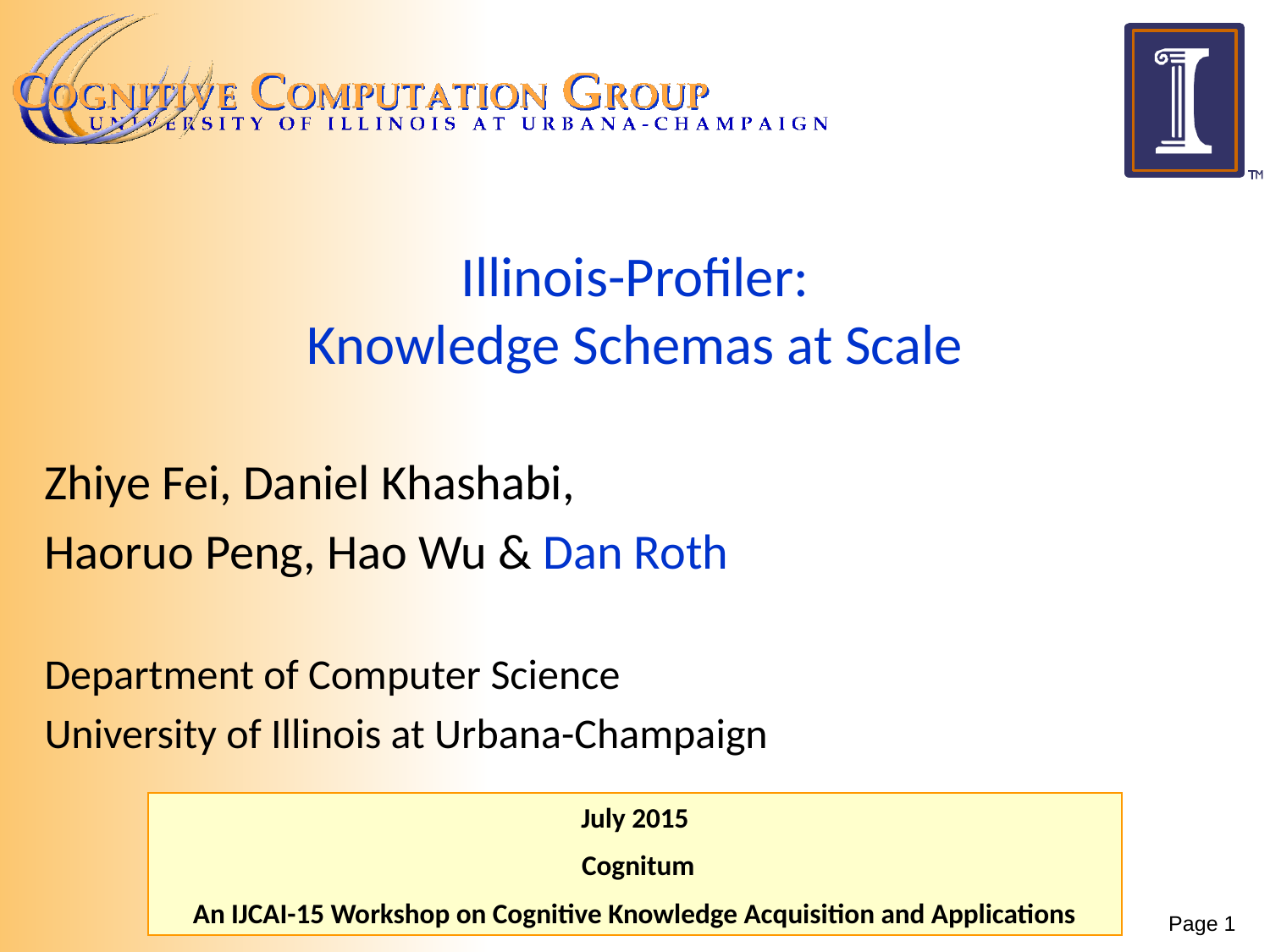

# Illinois-Profiler: Knowledge Schemas at Scale
Zhiye Fei, Daniel Khashabi,
Haoruo Peng, Hao Wu & Dan Roth

Department of Computer Science
University of Illinois at Urbana-Champaign
July 2015
 Cognitum
An IJCAI-15 Workshop on Cognitive Knowledge Acquisition and Applications
Page 1